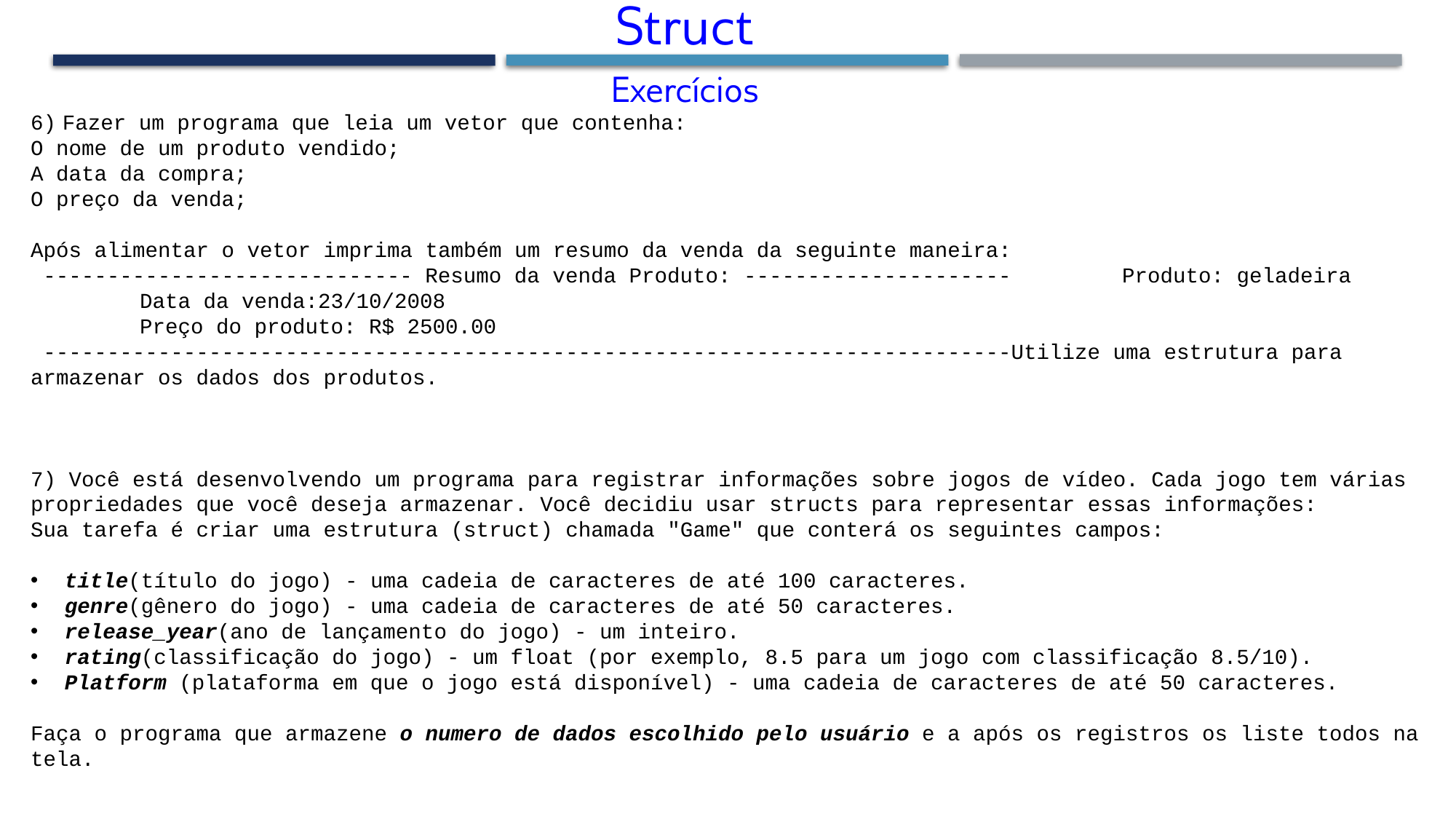

Struct
Exercícios
6) Fazer um programa que leia um vetor que contenha:
O nome de um produto vendido;
A data da compra;
O preço da venda;

Após alimentar o vetor imprima também um resumo da venda da seguinte maneira:
 ----------------------------- Resumo da venda Produto: ---------------------   	Produto: geladeira
	Data da venda:23/10/2008
	Preço do produto: R$ 2500.00
 ----------------------------------------------------------------------------Utilize uma estrutura para armazenar os dados dos produtos.

7) Você está desenvolvendo um programa para registrar informações sobre jogos de vídeo. Cada jogo tem várias propriedades que você deseja armazenar. Você decidiu usar structs para representar essas informações:
Sua tarefa é criar uma estrutura (struct) chamada "Game" que conterá os seguintes campos:

title(título do jogo) - uma cadeia de caracteres de até 100 caracteres.
genre(gênero do jogo) - uma cadeia de caracteres de até 50 caracteres.
release_year(ano de lançamento do jogo) - um inteiro.
rating(classificação do jogo) - um float (por exemplo, 8.5 para um jogo com classificação 8.5/10).
Platform (plataforma em que o jogo está disponível) - uma cadeia de caracteres de até 50 caracteres.

Faça o programa que armazene o numero de dados escolhido pelo usuário e a após os registros os liste todos na tela.